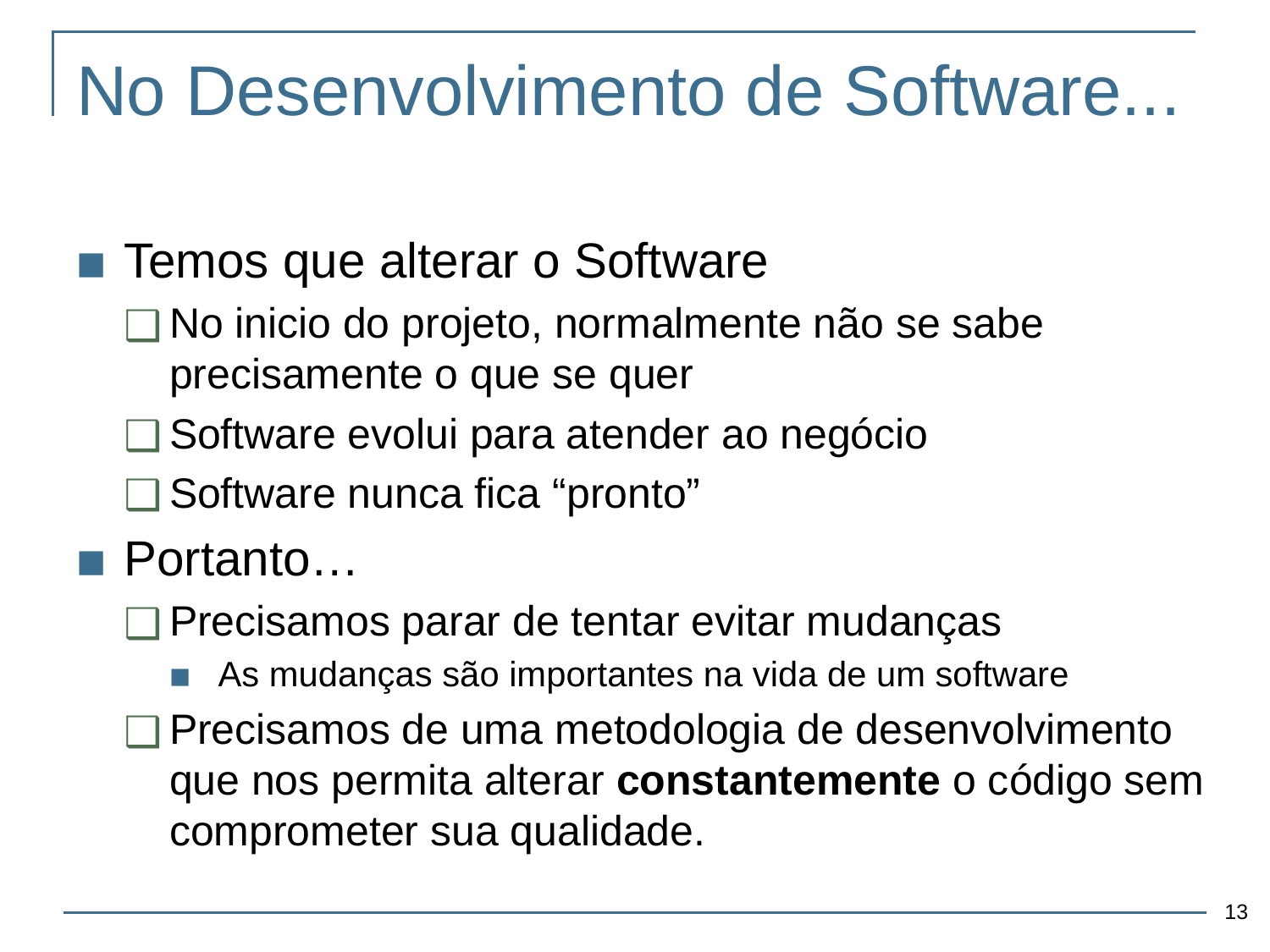

# No Desenvolvimento de Software...
Temos que alterar o Software
No inicio do projeto, normalmente não se sabe precisamente o que se quer
Software evolui para atender ao negócio
Software nunca fica “pronto”
Portanto…
Precisamos parar de tentar evitar mudanças
As mudanças são importantes na vida de um software
Precisamos de uma metodologia de desenvolvimento que nos permita alterar constantemente o código sem comprometer sua qualidade.

13